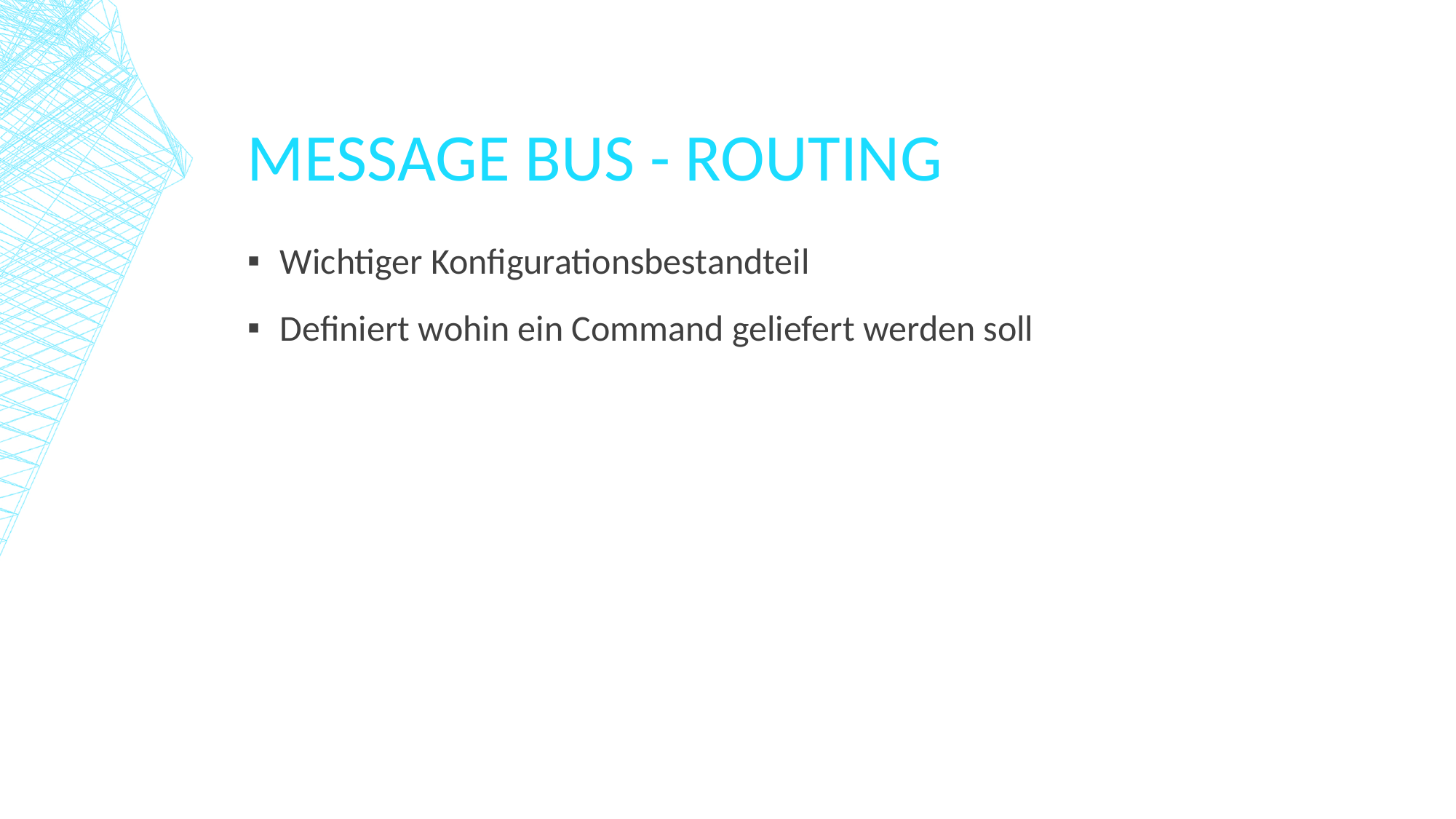

# Message Bus - Routing
Wichtiger Konfigurationsbestandteil
Definiert wohin ein Command geliefert werden soll